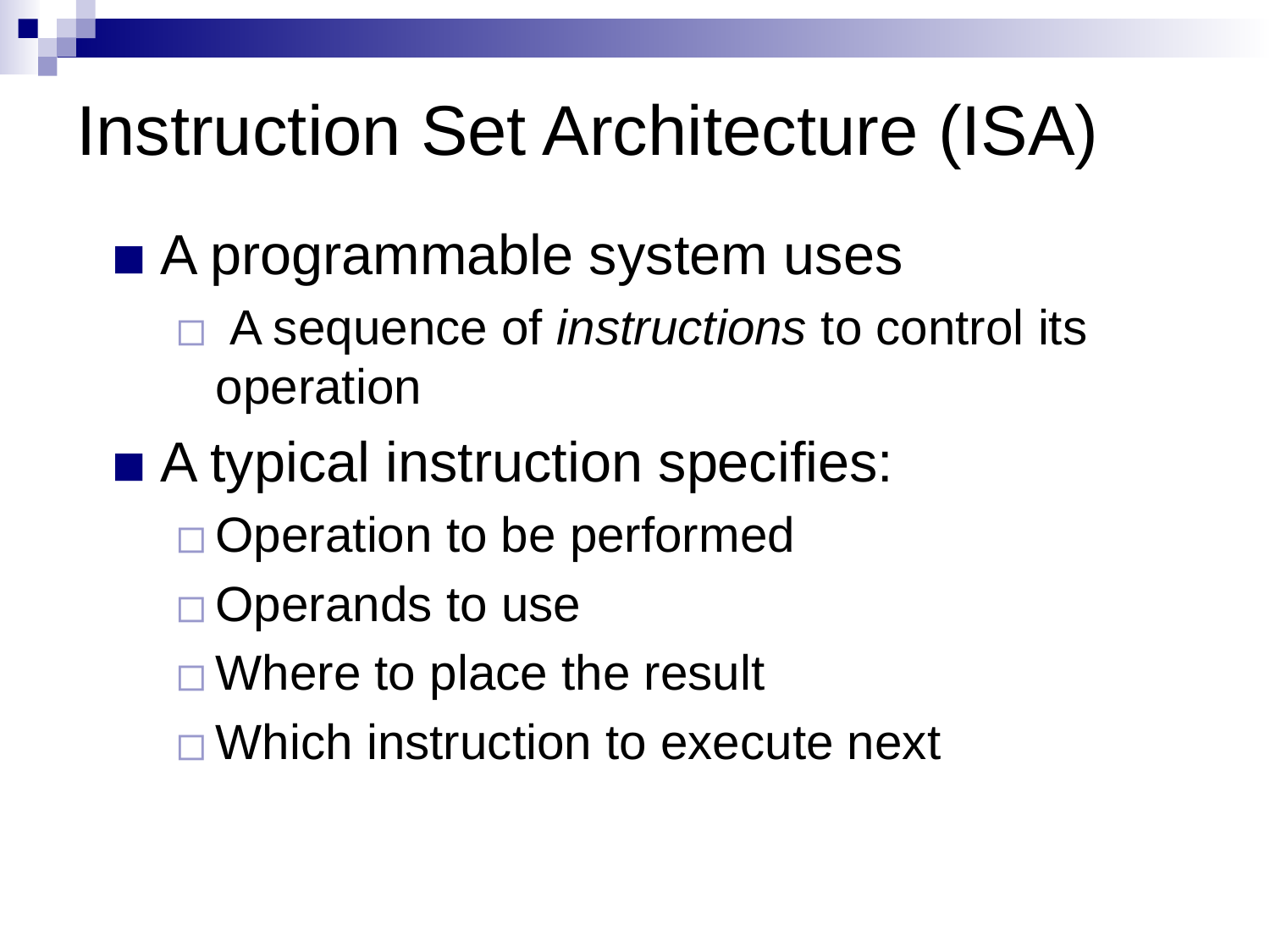

# Instruction Set Architecture (ISA)
A programmable system uses
 A sequence of instructions to control its operation
A typical instruction specifies:
Operation to be performed
Operands to use
Where to place the result
Which instruction to execute next